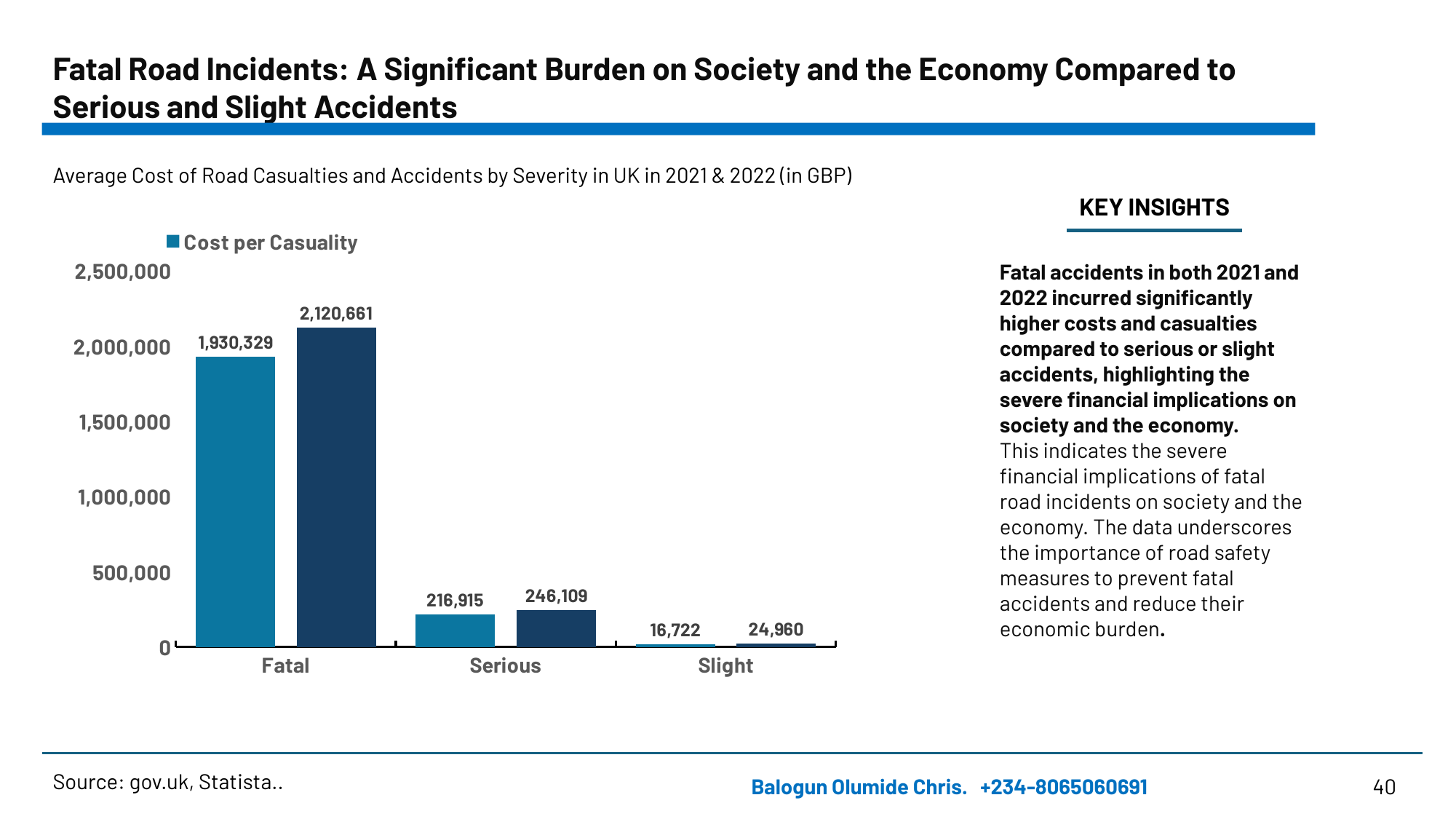

Fatal Road Incidents: A Significant Burden on Society and the Economy Compared to Serious and Slight Accidents

Average Cost of Road Casualties and Accidents by Severity in UK in 2021 & 2022 (in GBP)
KEY INSIGHTS

### Chart

| Category | Cost per Casuality | Cost per Accident |
|---|---|---|
| Fatal | 1930329.0 | 2120661.0 |
| Serious | 216915.0 | 246109.0 |
| Slight | 16722.0 | 24960.0 |
Fatal accidents in both 2021 and 2022 incurred significantly higher costs and casualties compared to serious or slight accidents, highlighting the severe financial implications on society and the economy.
This indicates the severe financial implications of fatal road incidents on society and the economy. The data underscores the importance of road safety measures to prevent fatal accidents and reduce their economic burden.
Source: gov.uk, Statista..
Balogun Olumide Chris.   +234-8065060691
40